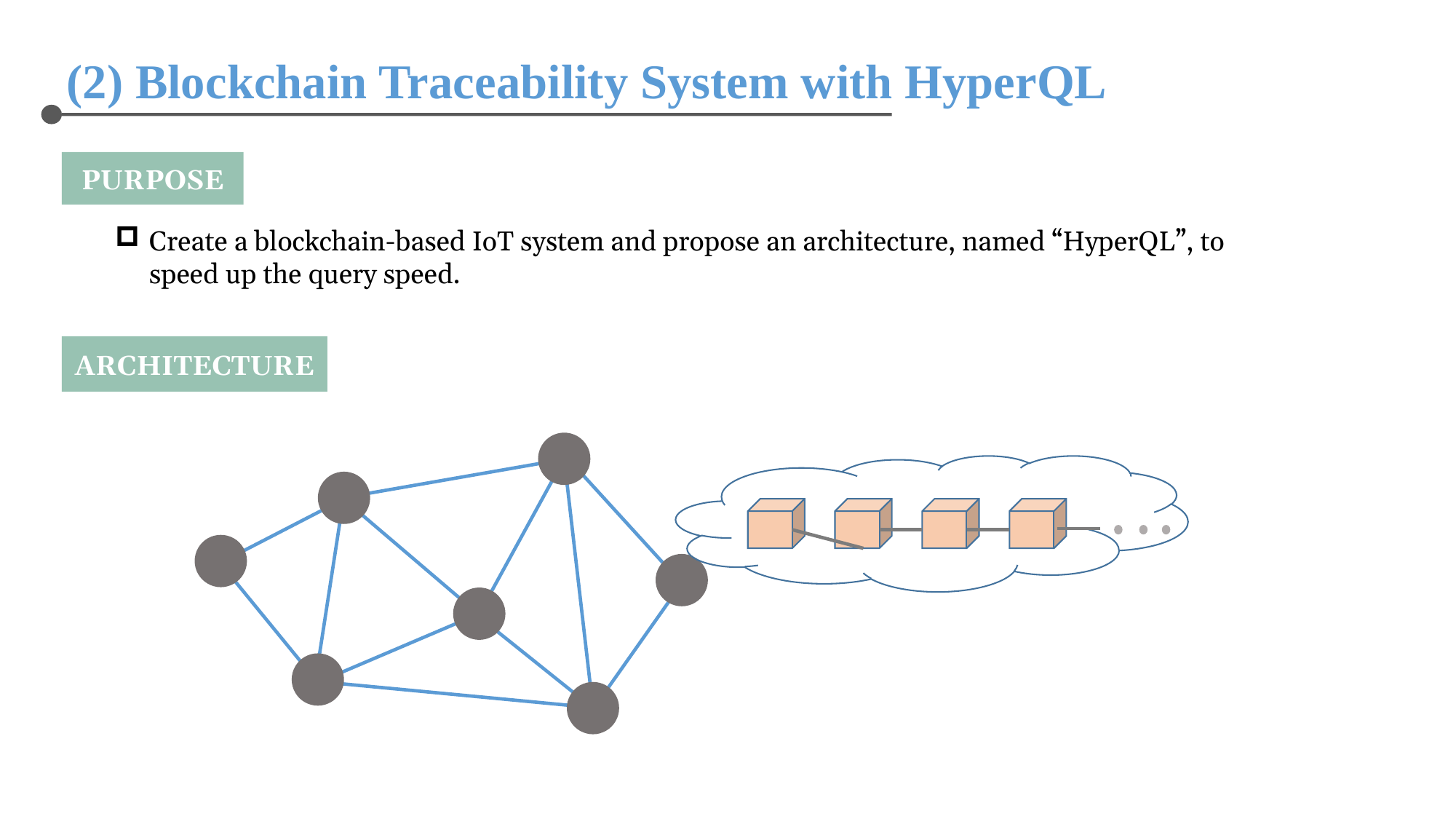

(2) Blockchain Traceability System with HyperQL

PURPOSE
Create a blockchain-based IoT system and propose an architecture, named “HyperQL”, to speed up the query speed.
ARCHITECTURE